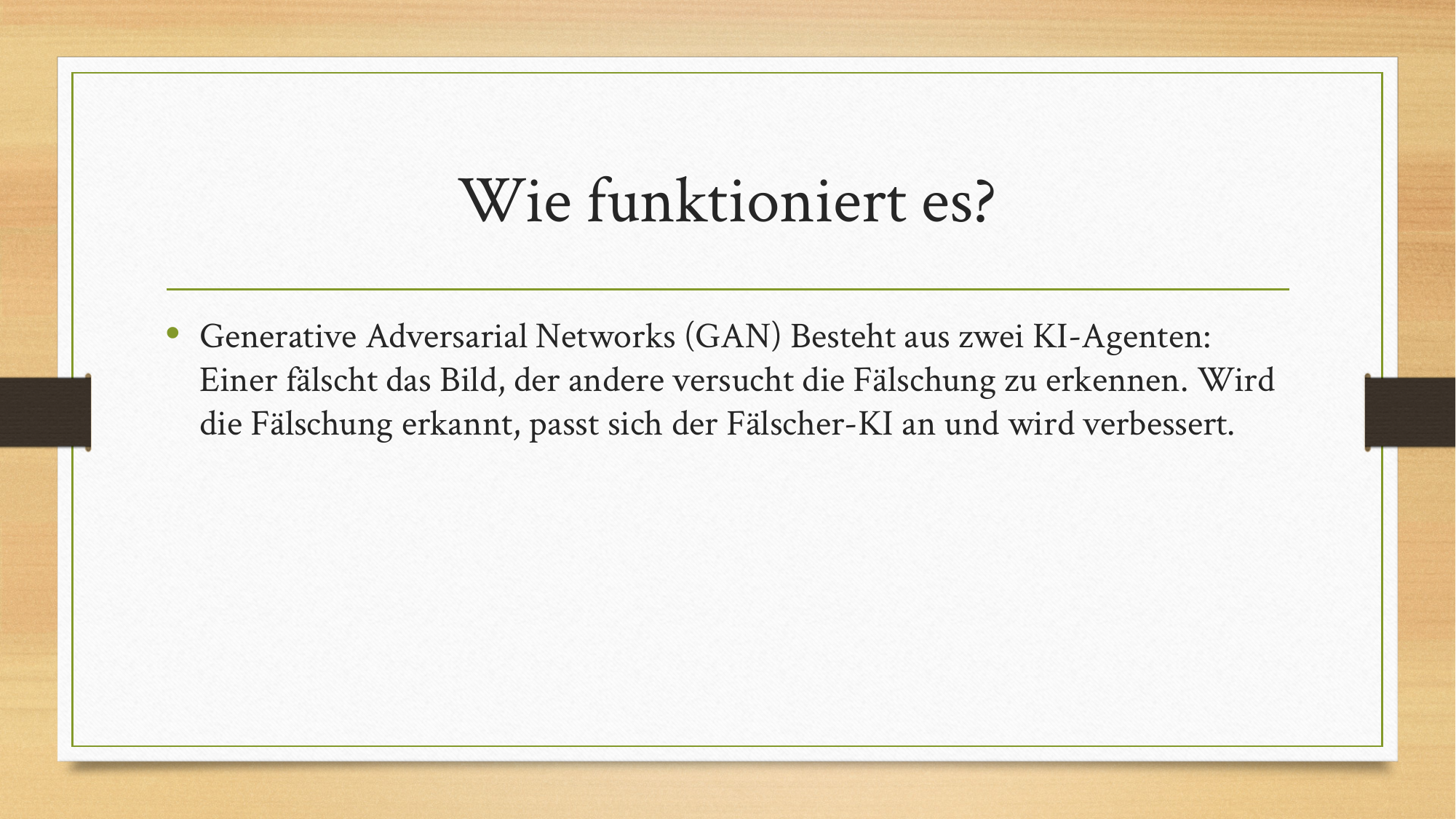

# Wie funktioniert es?
Generative Adversarial Networks (GAN) Besteht aus zwei KI-Agenten: Einer fälscht das Bild, der andere versucht die Fälschung zu erkennen. Wird die Fälschung erkannt, passt sich der Fälscher-KI an und wird verbessert.